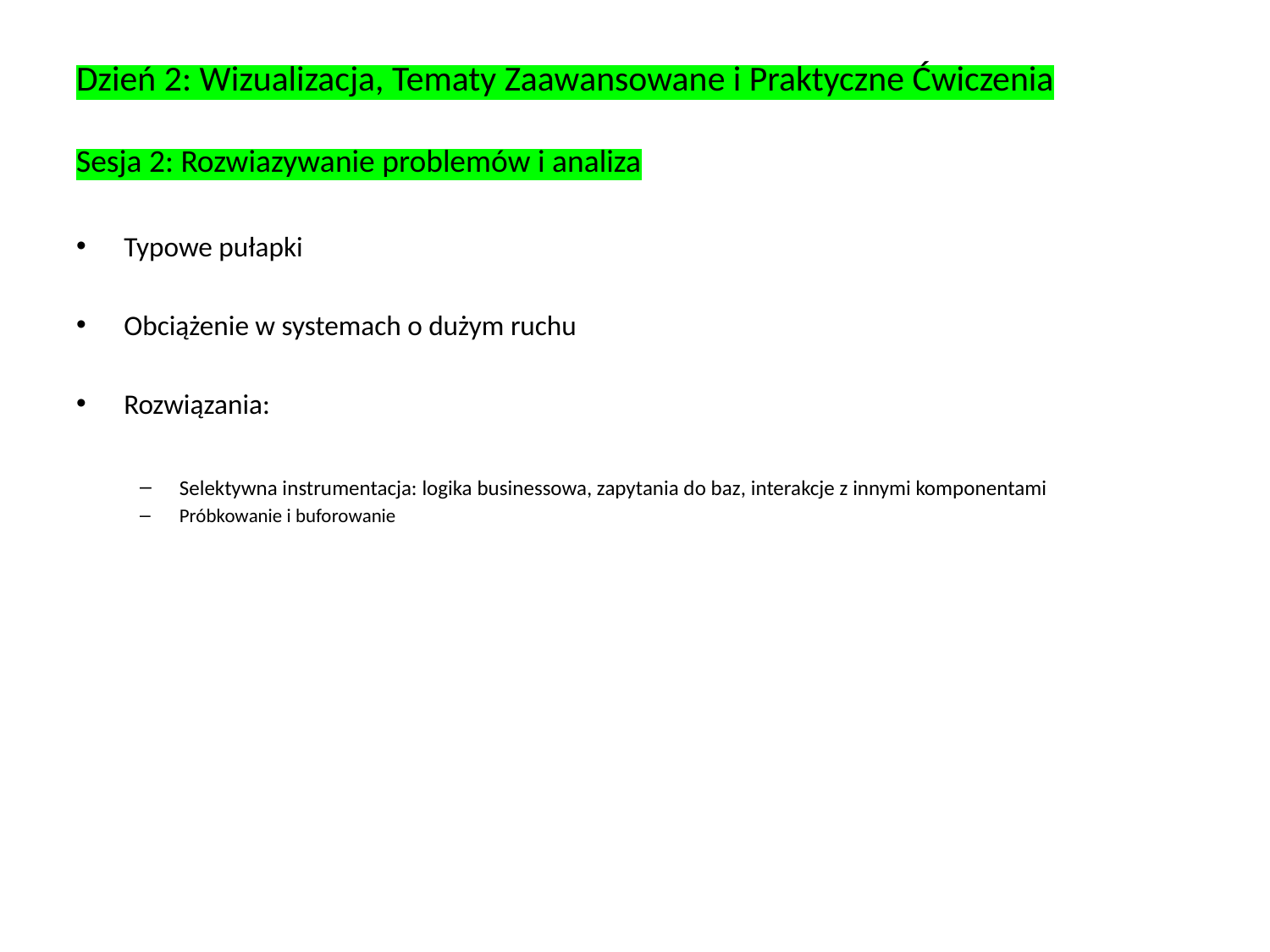

# Dzień 2: Wizualizacja, Tematy Zaawansowane i Praktyczne Ćwiczenia Sesja 2: Rozwiazywanie problemów i analiza
Typowe pułapki

Obciążenie w systemach o dużym ruchu

Rozwiązania:

Selektywna instrumentacja: logika businessowa, zapytania do baz, interakcje z innymi komponentami
Próbkowanie i buforowanie